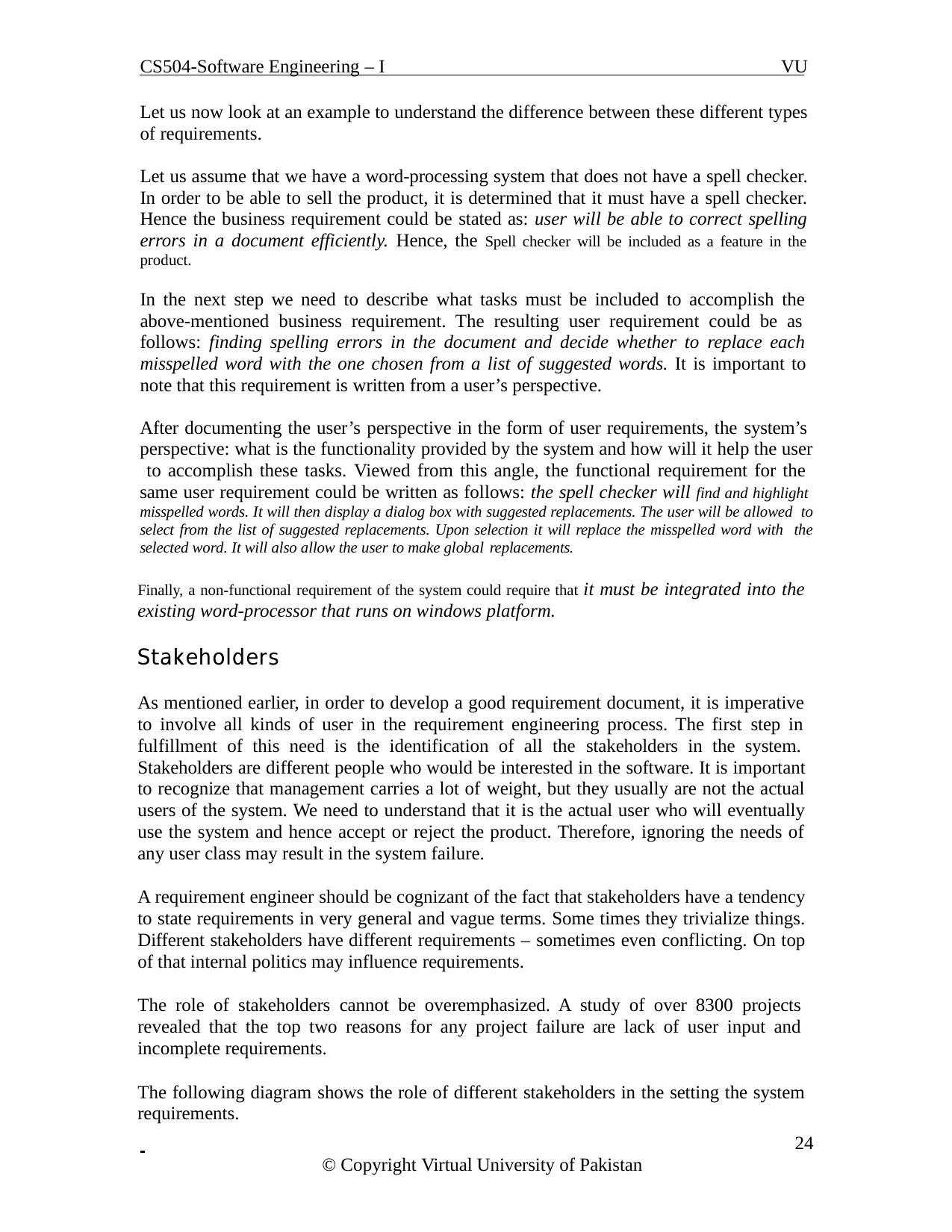

CS504-Software Engineering – I	VU

Let us now look at an example to understand the difference between these different types  of requirements.

Let us assume that we have a word-processing system that does not have a spell checker.  In order to be able to sell the product, it is determined that it must have a spell checker.  Hence the business requirement could be stated as: user will be able to correct spelling  errors in a document efficiently. Hence, the Spell checker will be included as a feature in the  product.

In the next step we need to describe what tasks must be included to accomplish the  above-mentioned business requirement. The resulting user requirement could be as  follows: finding spelling errors in the document and decide whether to replace each  misspelled word with the one chosen from a list of suggested words. It is important to  note that this requirement is written from a user’s perspective.

After documenting the user’s perspective in the form of user requirements, the system’s  perspective: what is the functionality provided by the system and how will it help the user  to accomplish these tasks. Viewed from this angle, the functional requirement for the  same user requirement could be written as follows: the spell checker will find and highlight  misspelled words. It will then display a dialog box with suggested replacements. The user will be allowed  to select from the list of suggested replacements. Upon selection it will replace the misspelled word with  the selected word. It will also allow the user to make global replacements.

Finally, a non-functional requirement of the system could require that it must be integrated into the  existing word-processor that runs on windows platform.

Stakeholders

As mentioned earlier, in order to develop a good requirement document, it is imperative  to involve all kinds of user in the requirement engineering process. The first step in  fulfillment of this need is the identification of all the stakeholders in the system.  Stakeholders are different people who would be interested in the software. It is important  to recognize that management carries a lot of weight, but they usually are not the actual  users of the system. We need to understand that it is the actual user who will eventually  use the system and hence accept or reject the product. Therefore, ignoring the needs of  any user class may result in the system failure.

A requirement engineer should be cognizant of the fact that stakeholders have a tendency  to state requirements in very general and vague terms. Some times they trivialize things.  Different stakeholders have different requirements – sometimes even conflicting. On top  of that internal politics may influence requirements.

The role of stakeholders cannot be overemphasized. A study of over 8300 projects  revealed that the top two reasons for any project failure are lack of user input and  incomplete requirements.

The following diagram shows the role of different stakeholders in the setting the system  requirements.

 	  24
© Copyright Virtual University of Pakistan